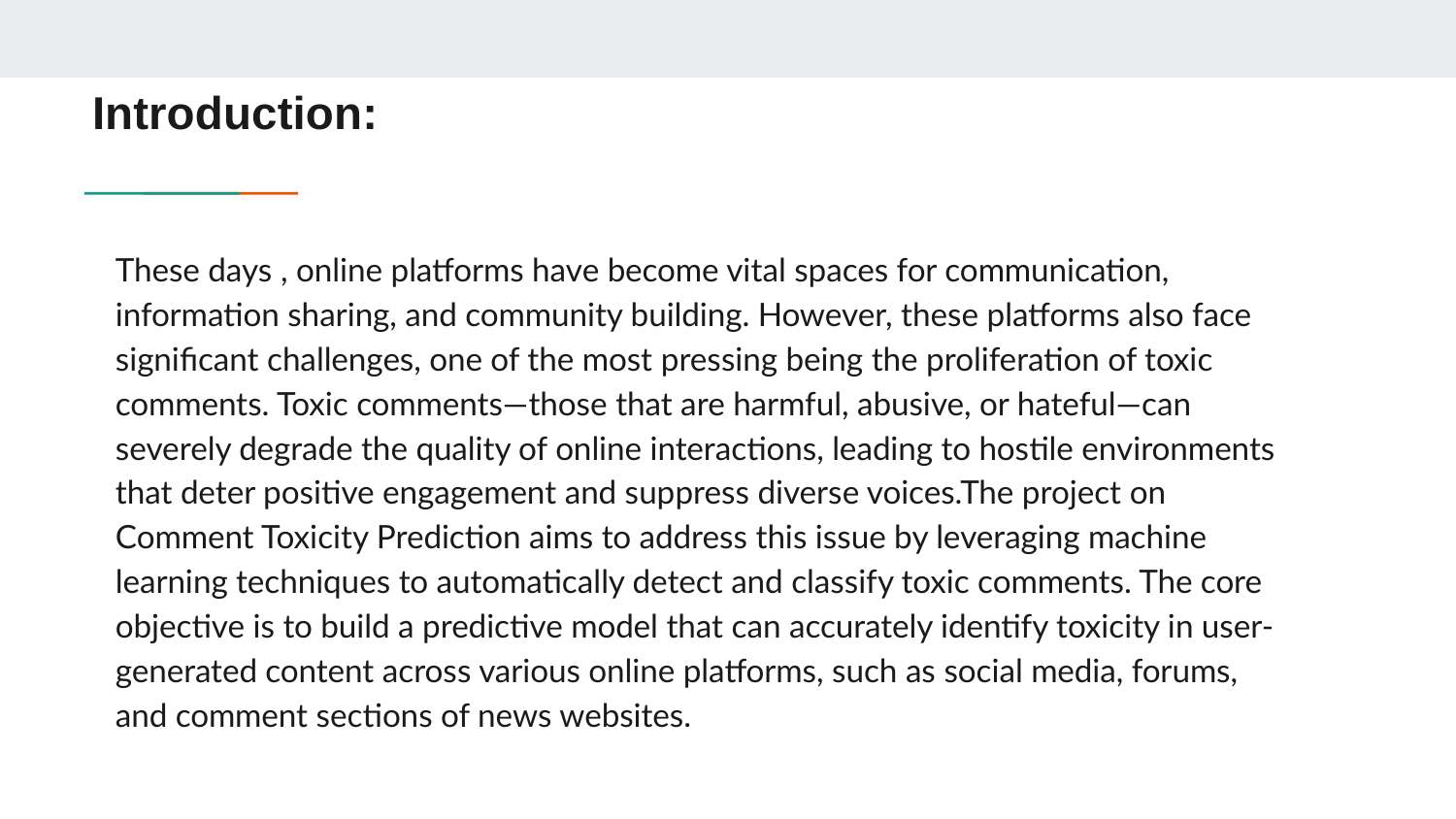

# Introduction:
These days , online platforms have become vital spaces for communication, information sharing, and community building. However, these platforms also face significant challenges, one of the most pressing being the proliferation of toxic comments. Toxic comments—those that are harmful, abusive, or hateful—can severely degrade the quality of online interactions, leading to hostile environments that deter positive engagement and suppress diverse voices.The project on Comment Toxicity Prediction aims to address this issue by leveraging machine learning techniques to automatically detect and classify toxic comments. The core objective is to build a predictive model that can accurately identify toxicity in user-generated content across various online platforms, such as social media, forums, and comment sections of news websites.